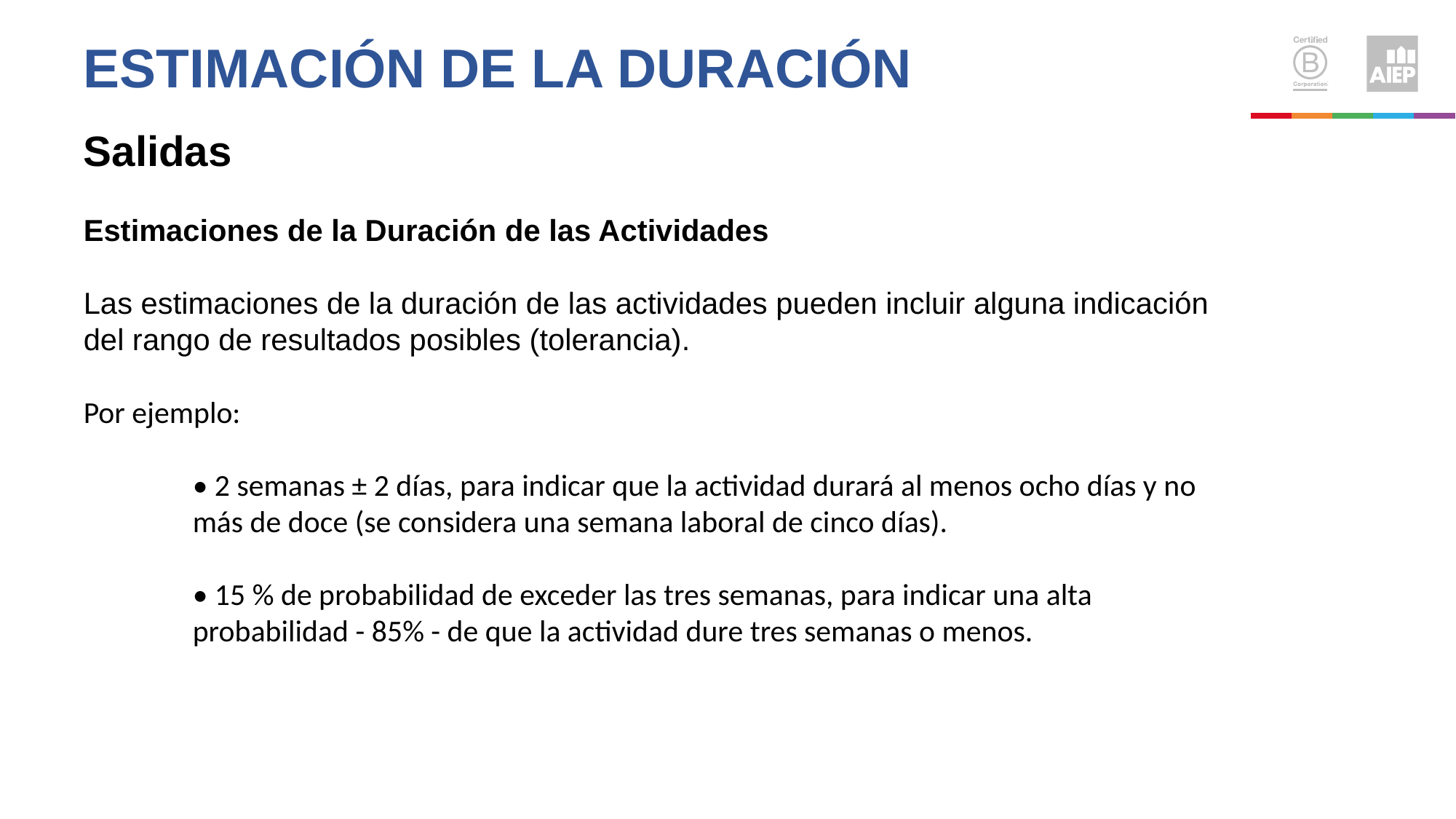

ESTIMACIÓN de la DURACIÓN
Salidas

Estimaciones de la Duración de las Actividades

Las estimaciones de la duración de las actividades pueden incluir alguna indicación del rango de resultados posibles (tolerancia).

Por ejemplo:

• 2 semanas ± 2 días, para indicar que la actividad durará al menos ocho días y no más de doce (se considera una semana laboral de cinco días).

• 15 % de probabilidad de exceder las tres semanas, para indicar una alta probabilidad - 85% - de que la actividad dure tres semanas o menos.